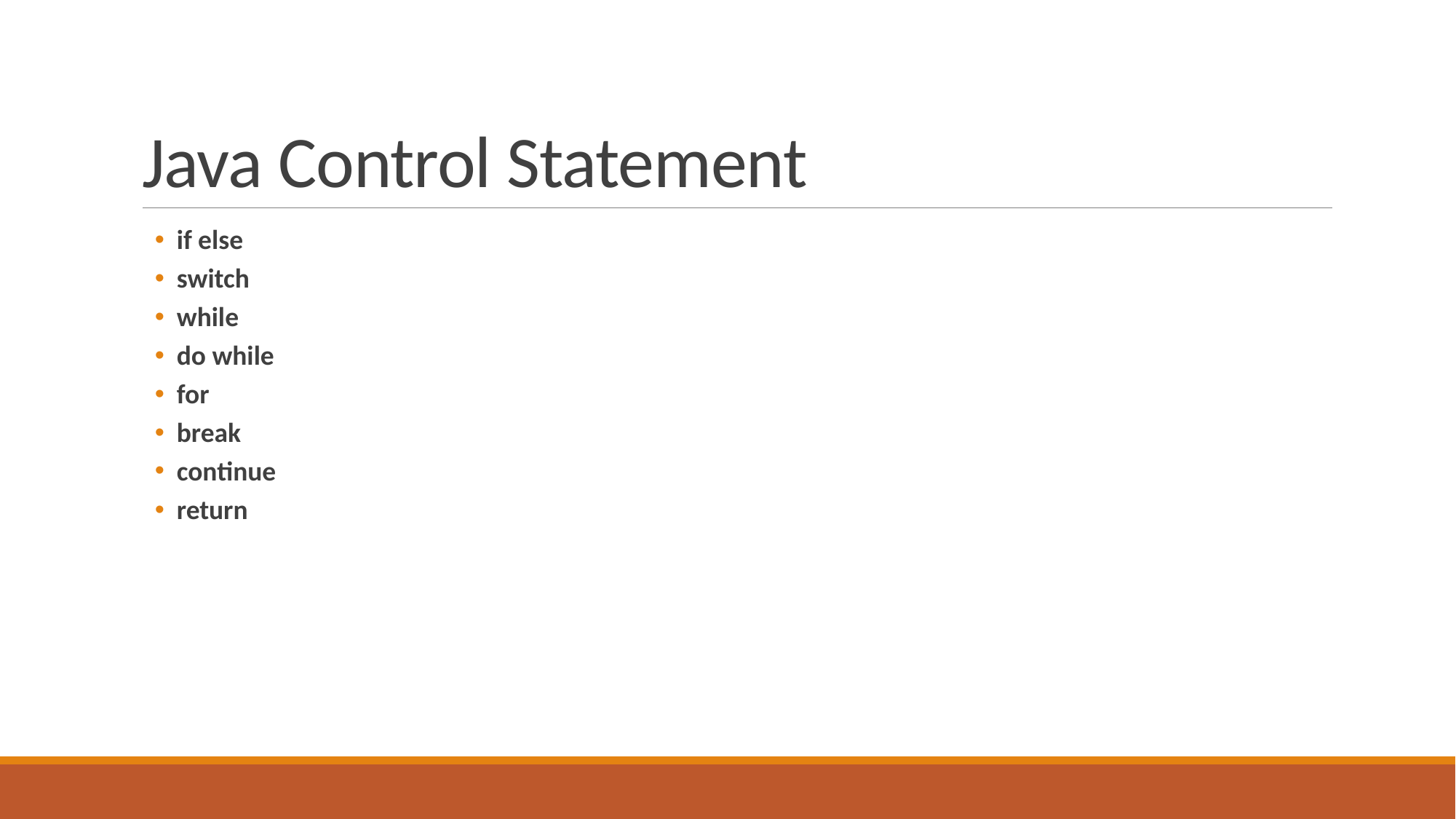

# Java Control Statement
if else
switch
while
do while
for
break
continue
return